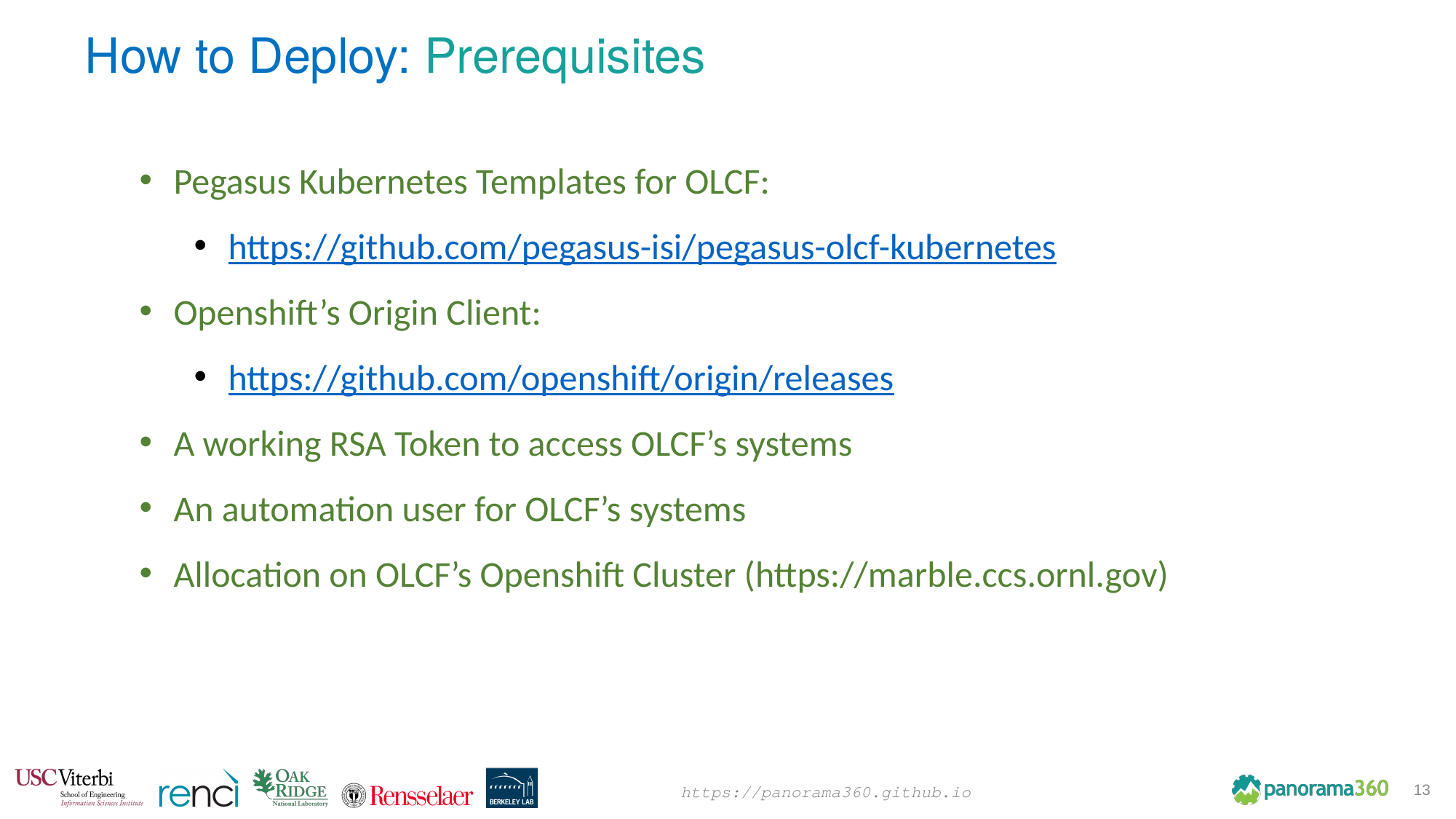

How to Deploy: Prerequisites
Pegasus Kubernetes Templates for OLCF:
https://github.com/pegasus-isi/pegasus-olcf-kubernetes
Openshift’s Origin Client:
https://github.com/openshift/origin/releases
A working RSA Token to access OLCF’s systems
An automation user for OLCF’s systems
Allocation on OLCF’s Openshift Cluster (https://marble.ccs.ornl.gov)
13